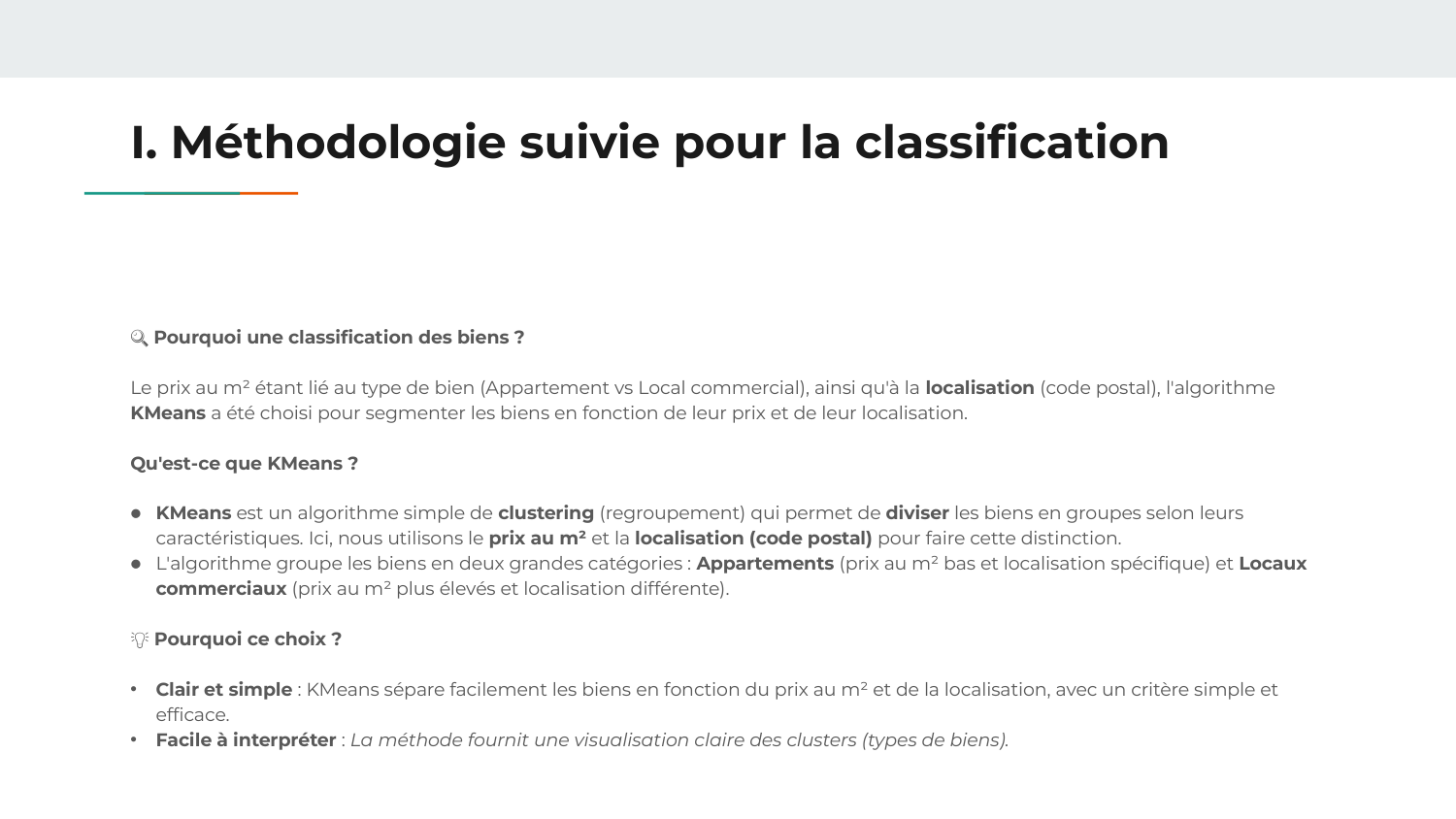

# I. Méthodologie suivie pour la classification

🔍 Pourquoi une classification des biens ?
Le prix au m² étant lié au type de bien (Appartement vs Local commercial), ainsi qu'à la localisation (code postal), l'algorithme KMeans a été choisi pour segmenter les biens en fonction de leur prix et de leur localisation.

Qu'est-ce que KMeans ?

KMeans est un algorithme simple de clustering (regroupement) qui permet de diviser les biens en groupes selon leurs caractéristiques. Ici, nous utilisons le prix au m² et la localisation (code postal) pour faire cette distinction.
L'algorithme groupe les biens en deux grandes catégories : Appartements (prix au m² bas et localisation spécifique) et Locaux commerciaux (prix au m² plus élevés et localisation différente).

💡 Pourquoi ce choix ?

Clair et simple : KMeans sépare facilement les biens en fonction du prix au m² et de la localisation, avec un critère simple et efficace.
Facile à interpréter : La méthode fournit une visualisation claire des clusters (types de biens).